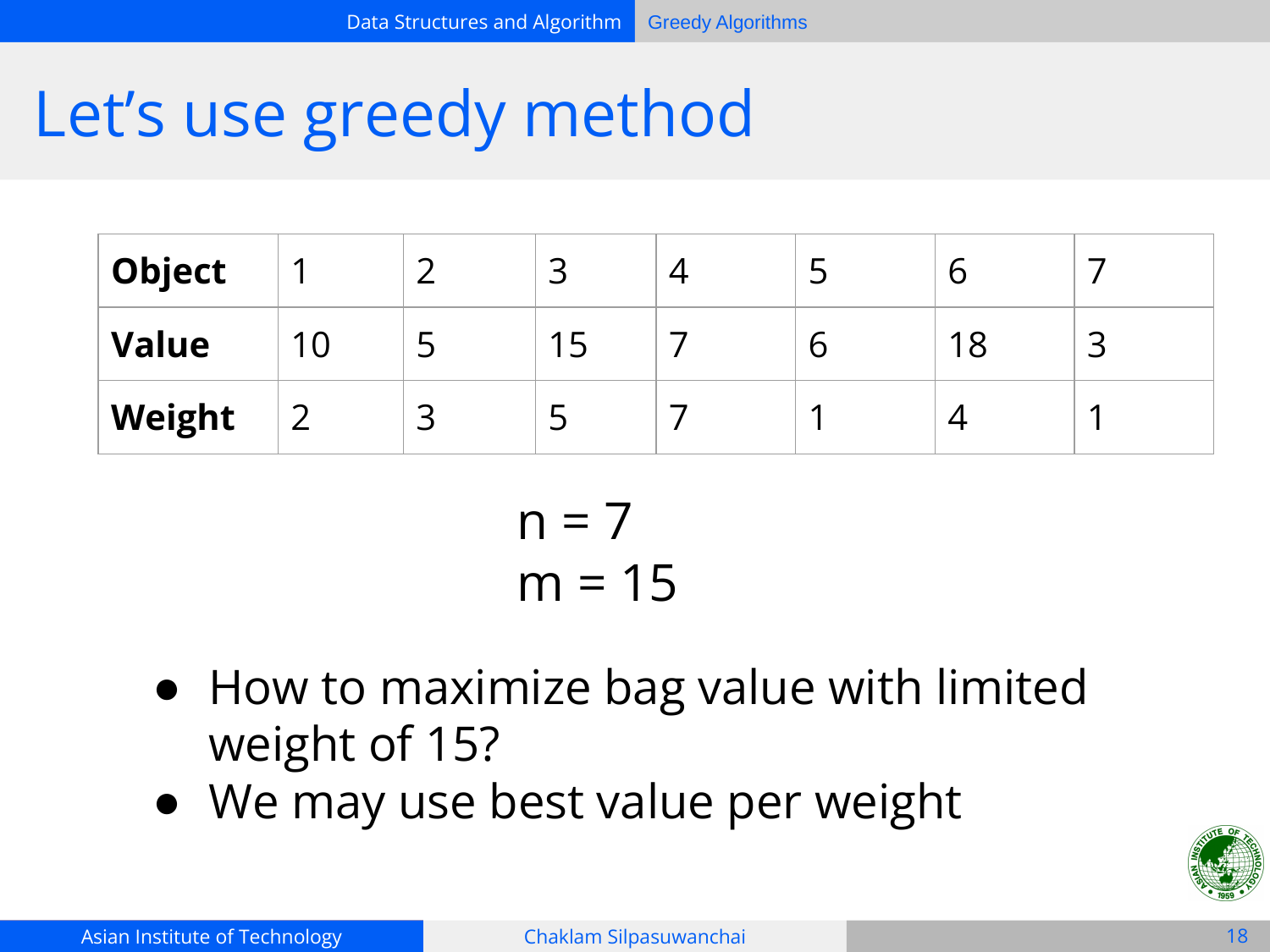

# Let’s use greedy method
| Object | 1 | 2 | 3 | 4 | 5 | 6 | 7 |
| --- | --- | --- | --- | --- | --- | --- | --- |
| Value | 10 | 5 | 15 | 7 | 6 | 18 | 3 |
| Weight | 2 | 3 | 5 | 7 | 1 | 4 | 1 |
n = 7
m = 15
How to maximize bag value with limited weight of 15?
We may use best value per weight
18